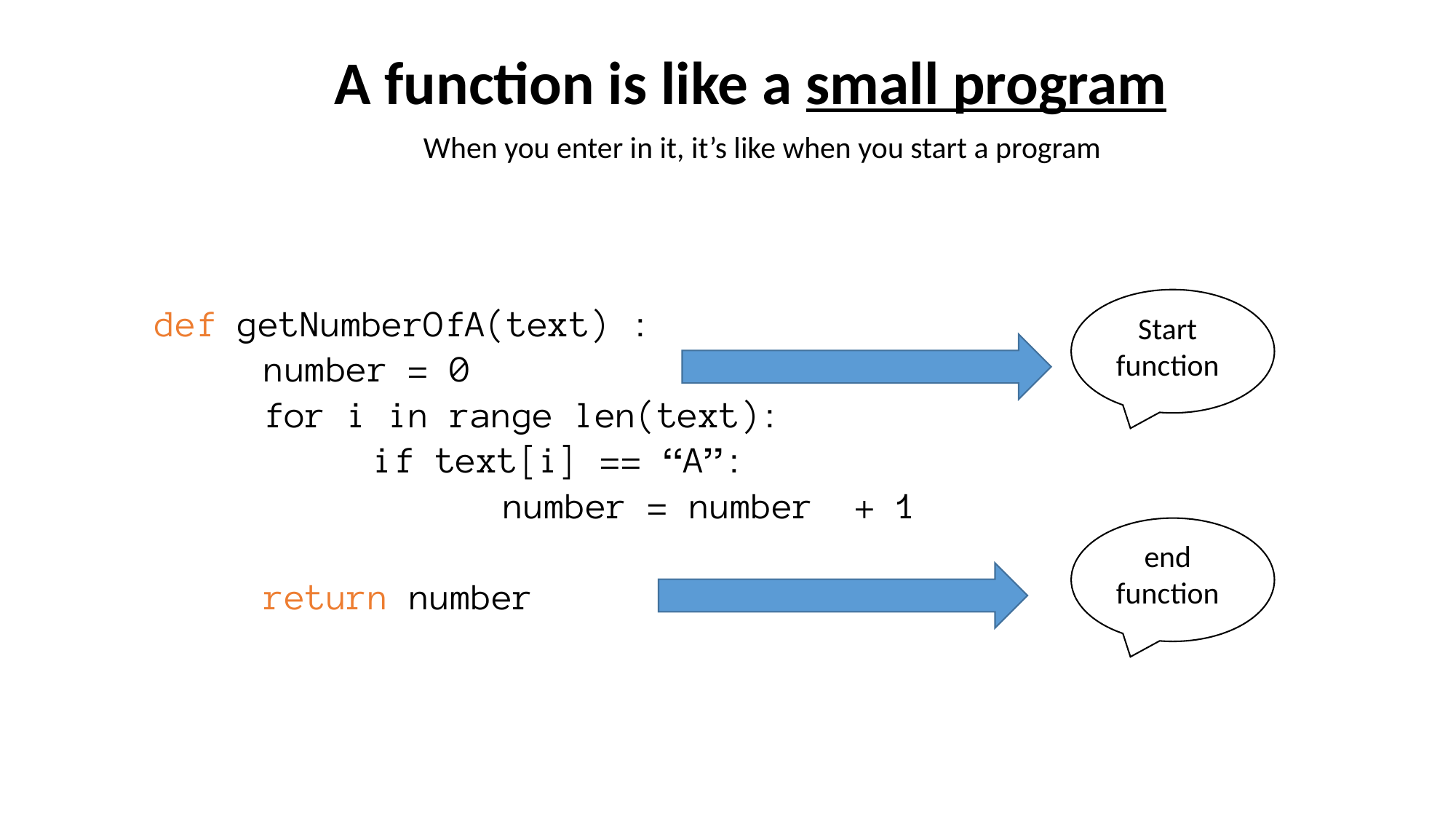

A function is like a small program
When you enter in it, it’s like when you start a program

def getNumberOfA(text) :
	number = 0
	for i in range len(text):
		if text[i] == “A”:
			 number = number  + 1

	return number
Start
function

end
function